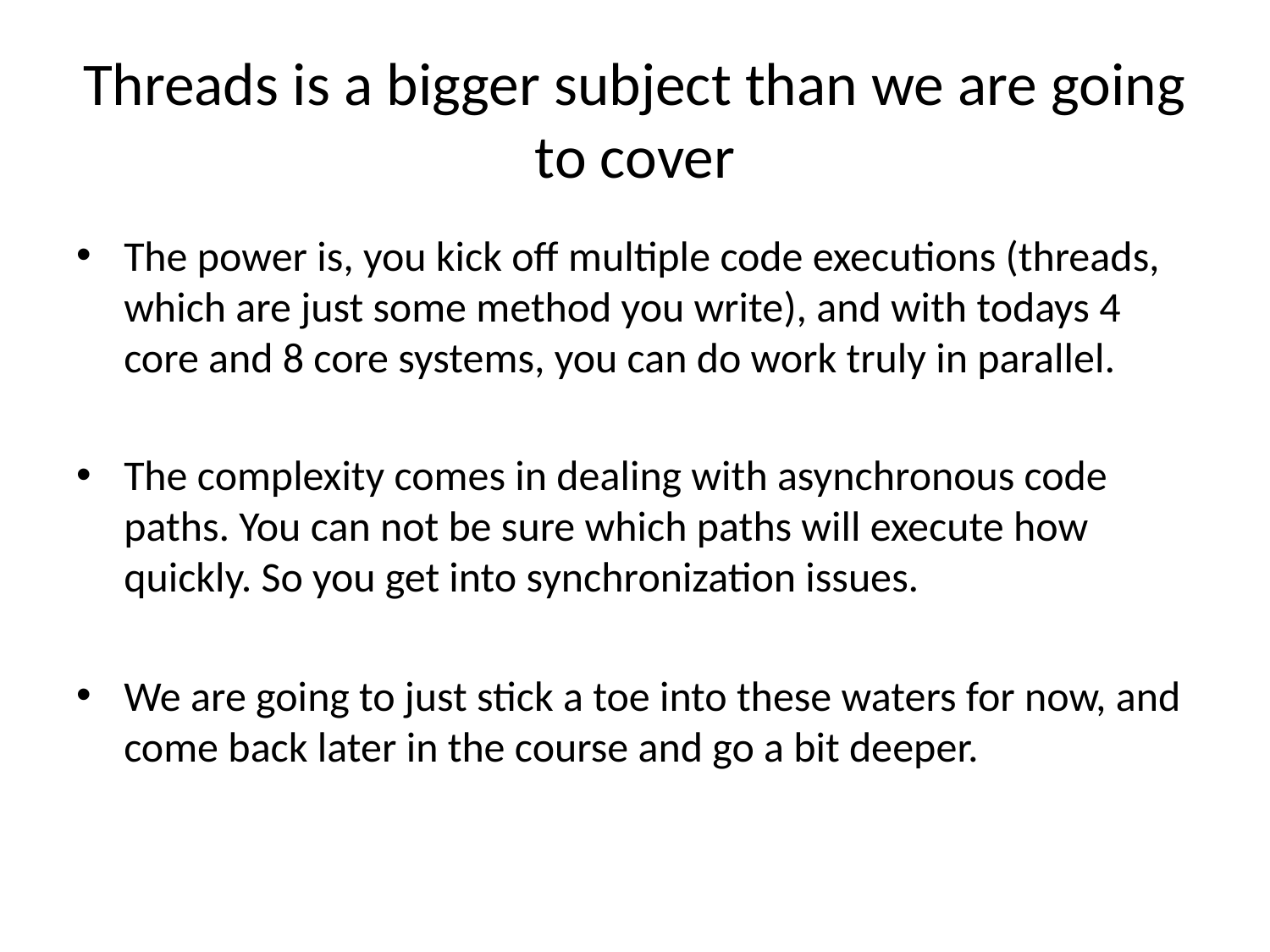

# Threads is a bigger subject than we are going to cover
The power is, you kick off multiple code executions (threads, which are just some method you write), and with todays 4 core and 8 core systems, you can do work truly in parallel.

The complexity comes in dealing with asynchronous code paths. You can not be sure which paths will execute how quickly. So you get into synchronization issues.

We are going to just stick a toe into these waters for now, and come back later in the course and go a bit deeper.